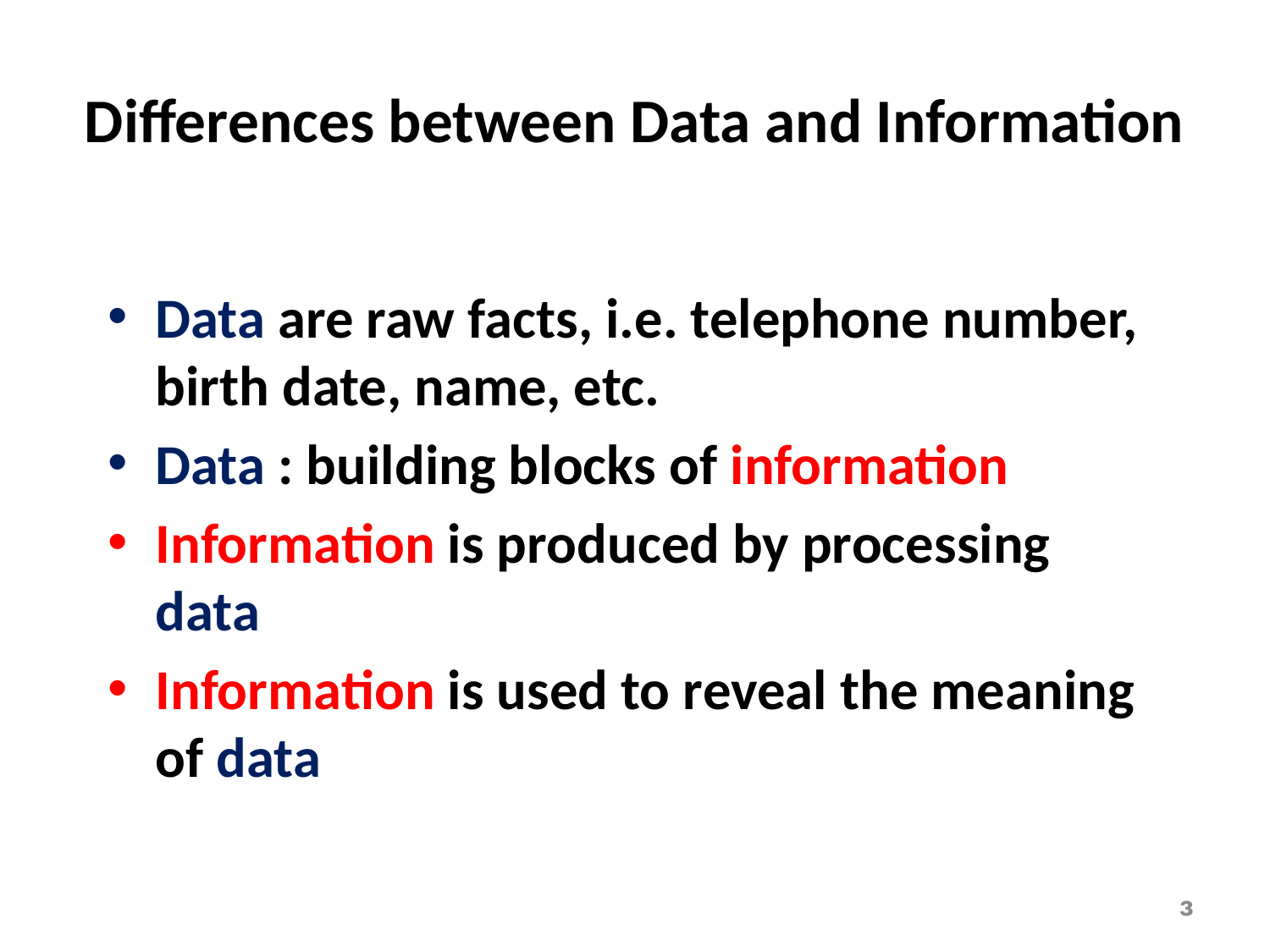

# Differences between Data and Information
Data are raw facts, i.e. telephone number, birth date, name, etc.
Data : building blocks of information
Information is produced by processing data
Information is used to reveal the meaning of data
3